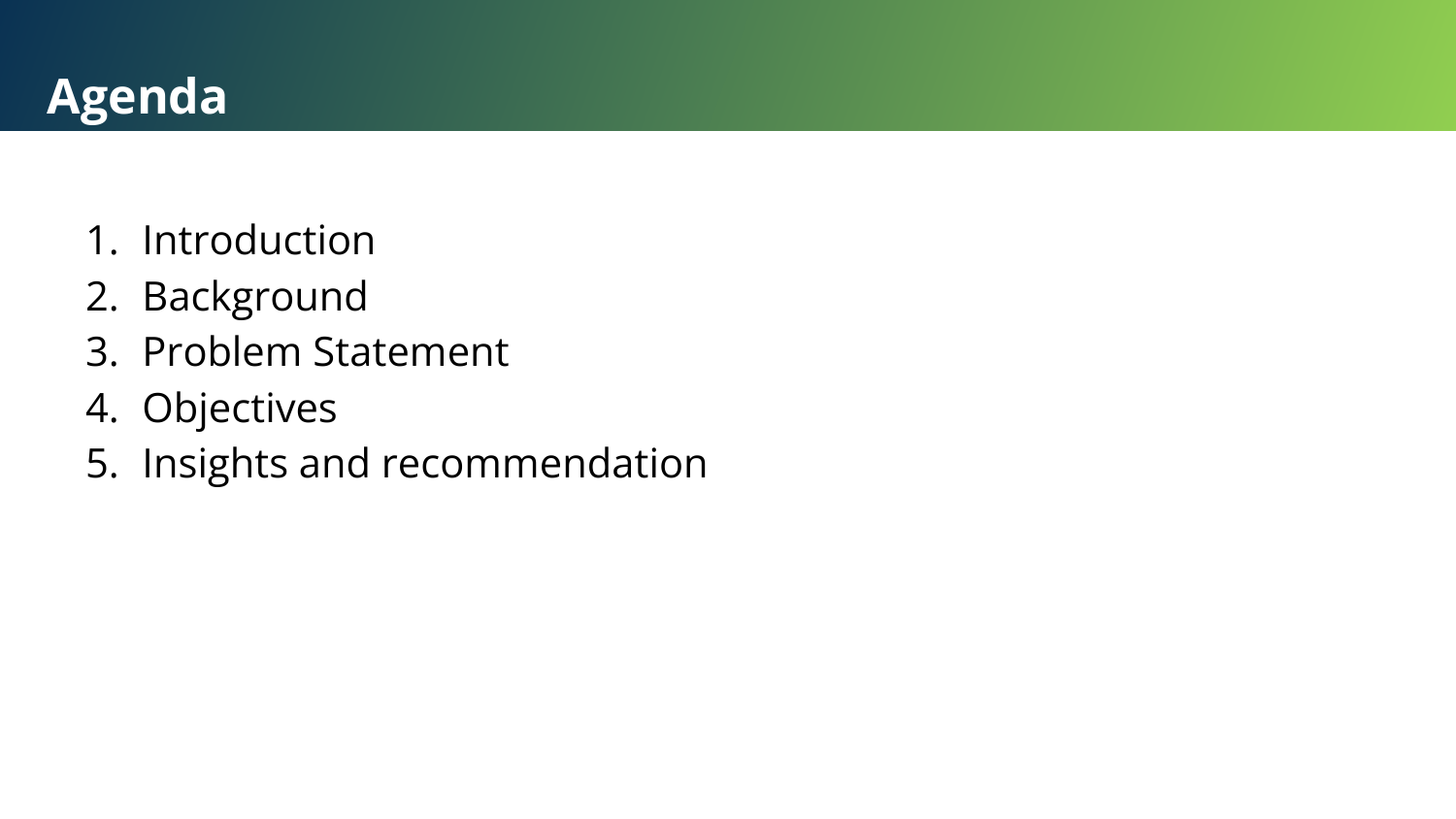

Agenda
Introduction
Background
Problem Statement
Objectives
Insights and recommendation